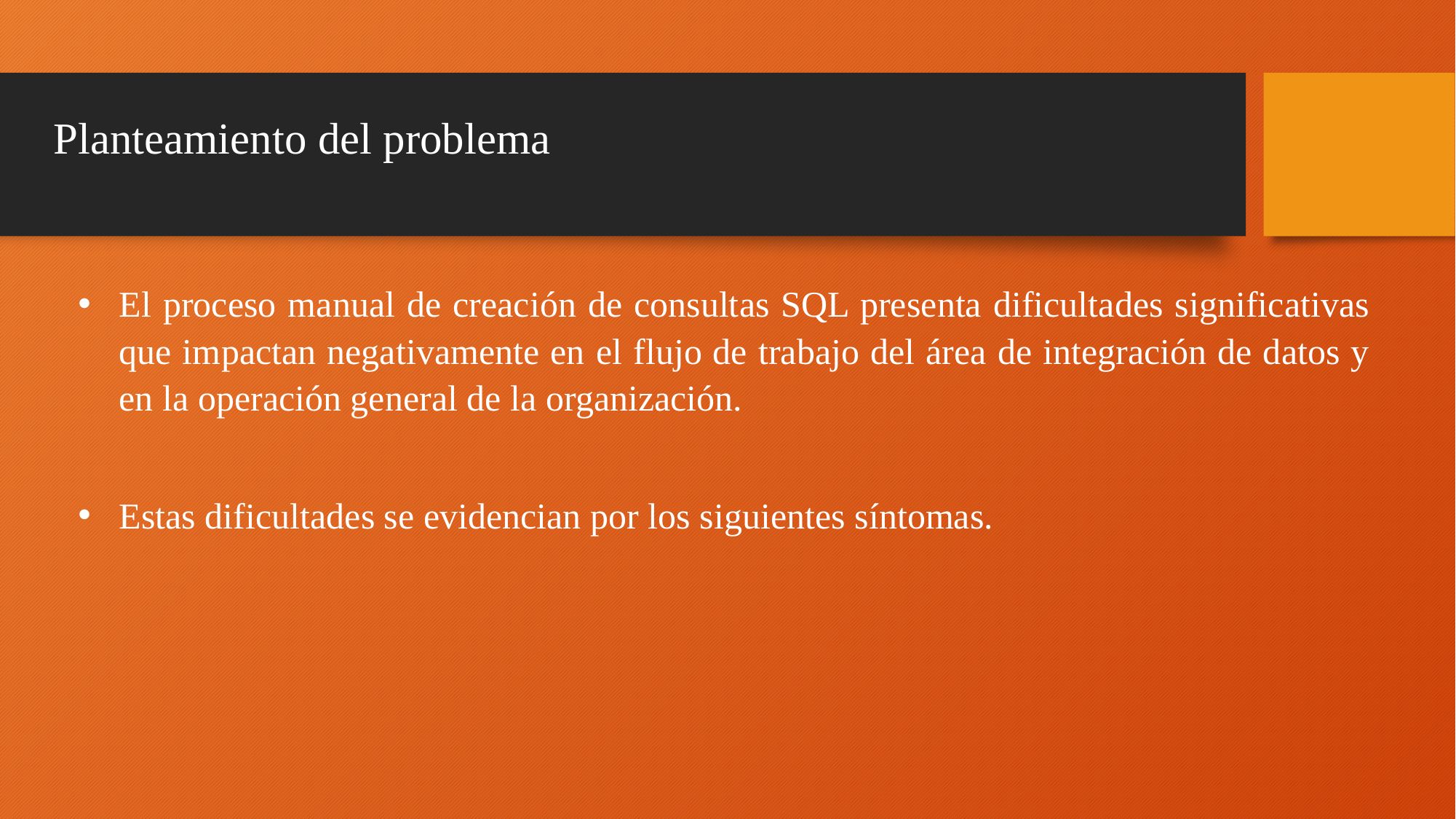

# Planteamiento del problema
El proceso manual de creación de consultas SQL presenta dificultades significativas que impactan negativamente en el flujo de trabajo del área de integración de datos y en la operación general de la organización.

Estas dificultades se evidencian por los siguientes síntomas.